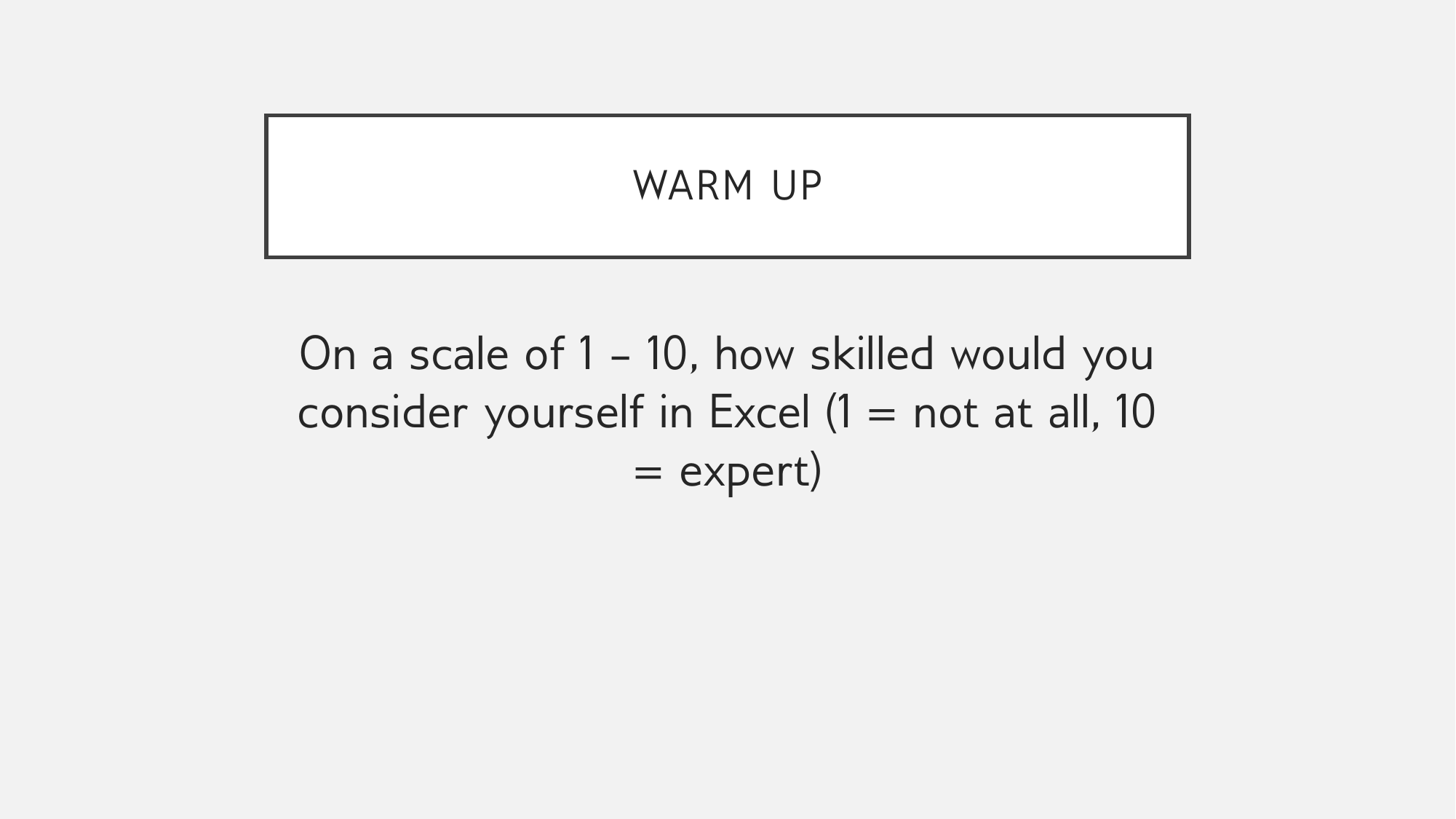

# Warm Up
On a scale of 1 – 10, how skilled would you consider yourself in Excel (1 = not at all, 10 = expert)